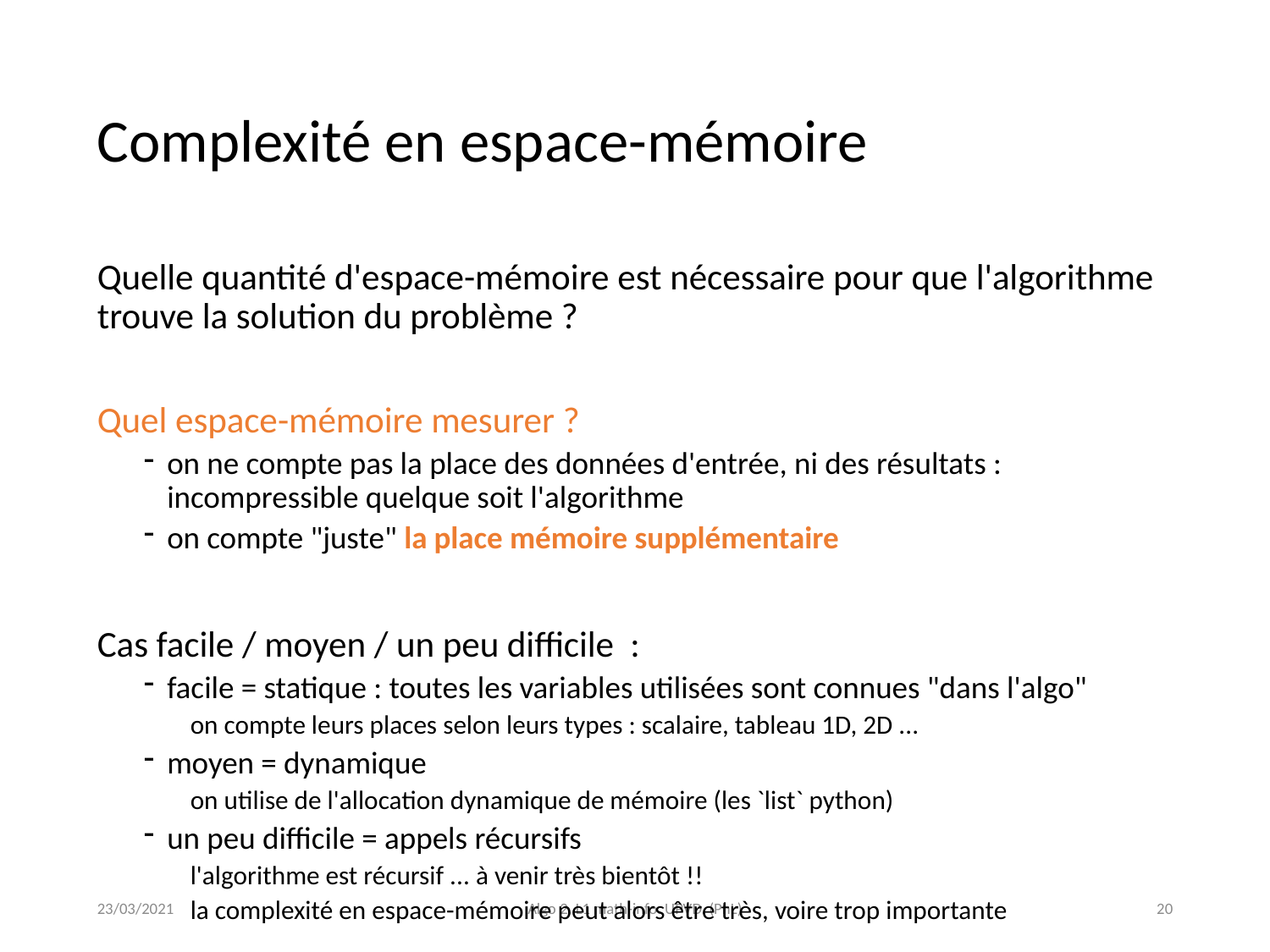

# Complexité en espace-mémoire
Quelle quantité d'espace-mémoire est nécessaire pour que l'algorithme trouve la solution du problème ?

Quel espace-mémoire mesurer ?
on ne compte pas la place des données d'entrée, ni des résultats : incompressible quelque soit l'algorithme
on compte "juste" la place mémoire supplémentaire

Cas facile / moyen / un peu difficile  :
facile = statique : toutes les variables utilisées sont connues "dans l'algo"
on compte leurs places selon leurs types : scalaire, tableau 1D, 2D ...
moyen = dynamique
on utilise de l'allocation dynamique de mémoire (les `list` python)
un peu difficile = appels récursifs
l'algorithme est récursif ... à venir très bientôt !!
la complexité en espace-mémoire peut alors être très, voire trop importante

23/03/2021
Algo 2. L1 math-info. UPVD. (PhL)
20